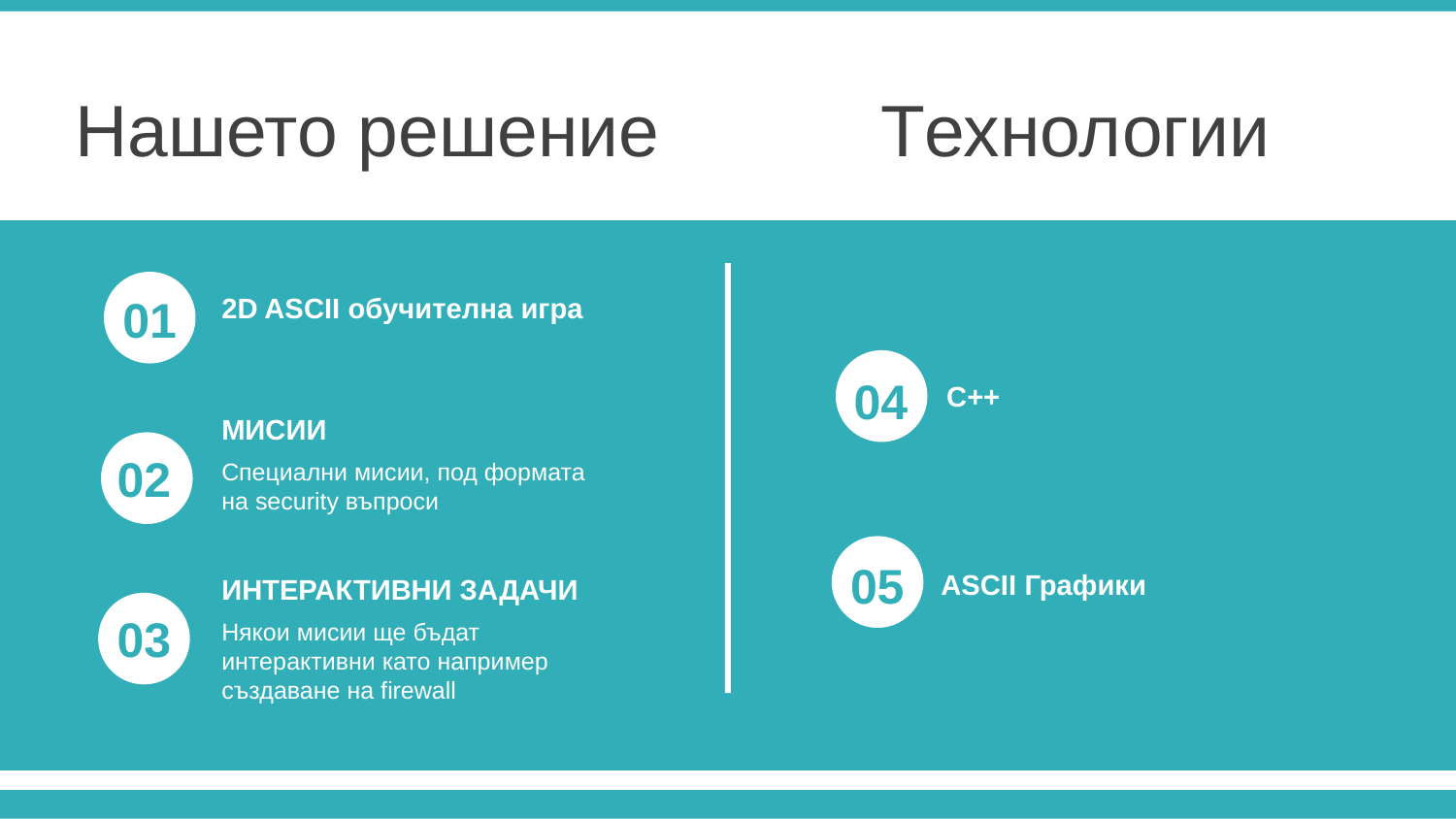

Нашето решение           Tехнологии

01
2D ASCII обучителна игра

C++

04
МИСИИ
Специални мисии, под формата на security въпроси

02

ASCII Графики

05
ИНТЕРАКТИВНИ ЗАДАЧИ
Някои мисии ще бъдат интерактивни като например създаване на firewall

03